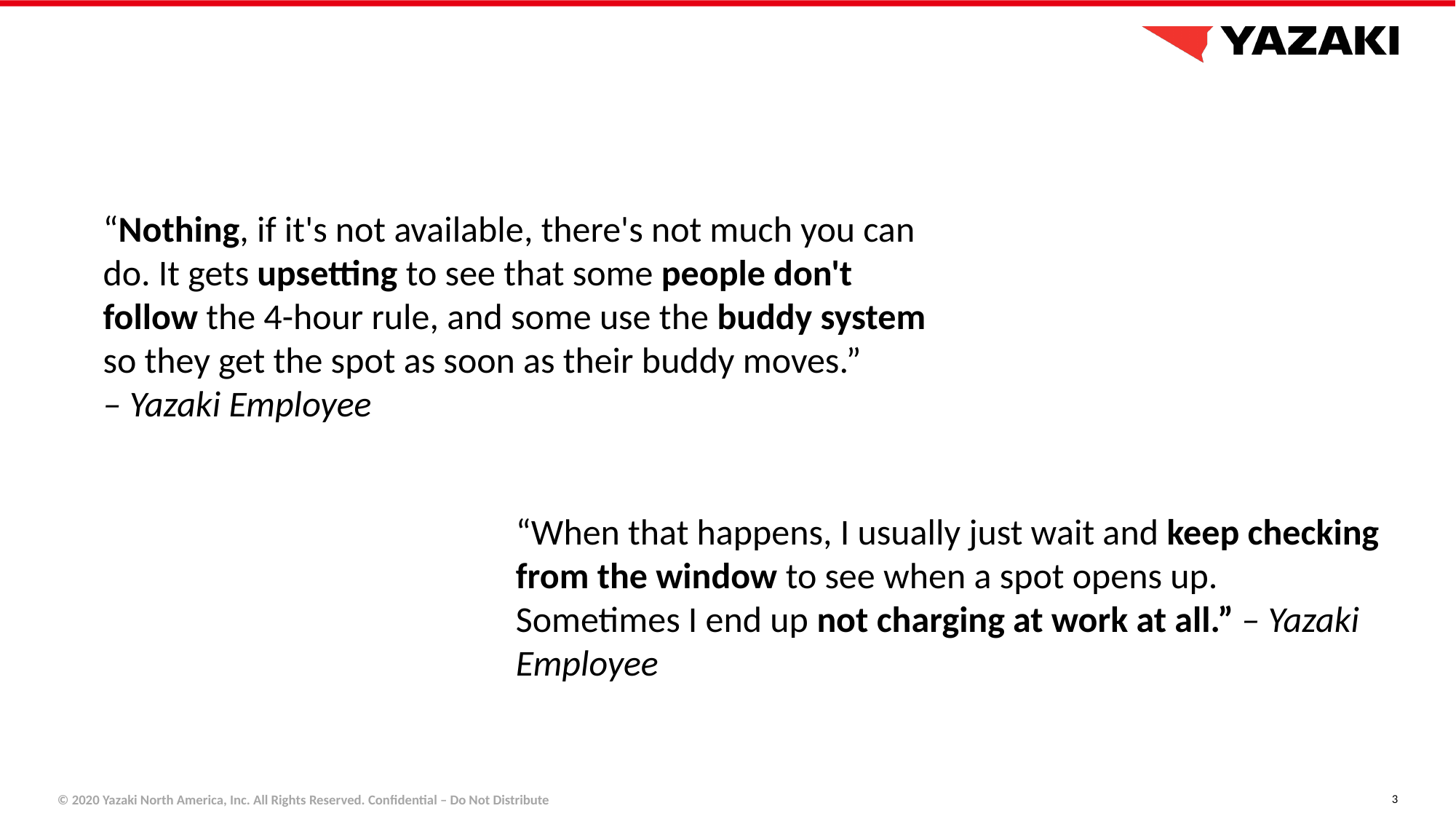

“Nothing, if it's not available, there's not much you can do. It gets upsetting to see that some people don't follow the 4-hour rule, and some use the buddy system so they get the spot as soon as their buddy moves.”
– Yazaki Employee
“When that happens, I usually just wait and keep checking from the window to see when a spot opens up. Sometimes I end up not charging at work at all.” – Yazaki Employee